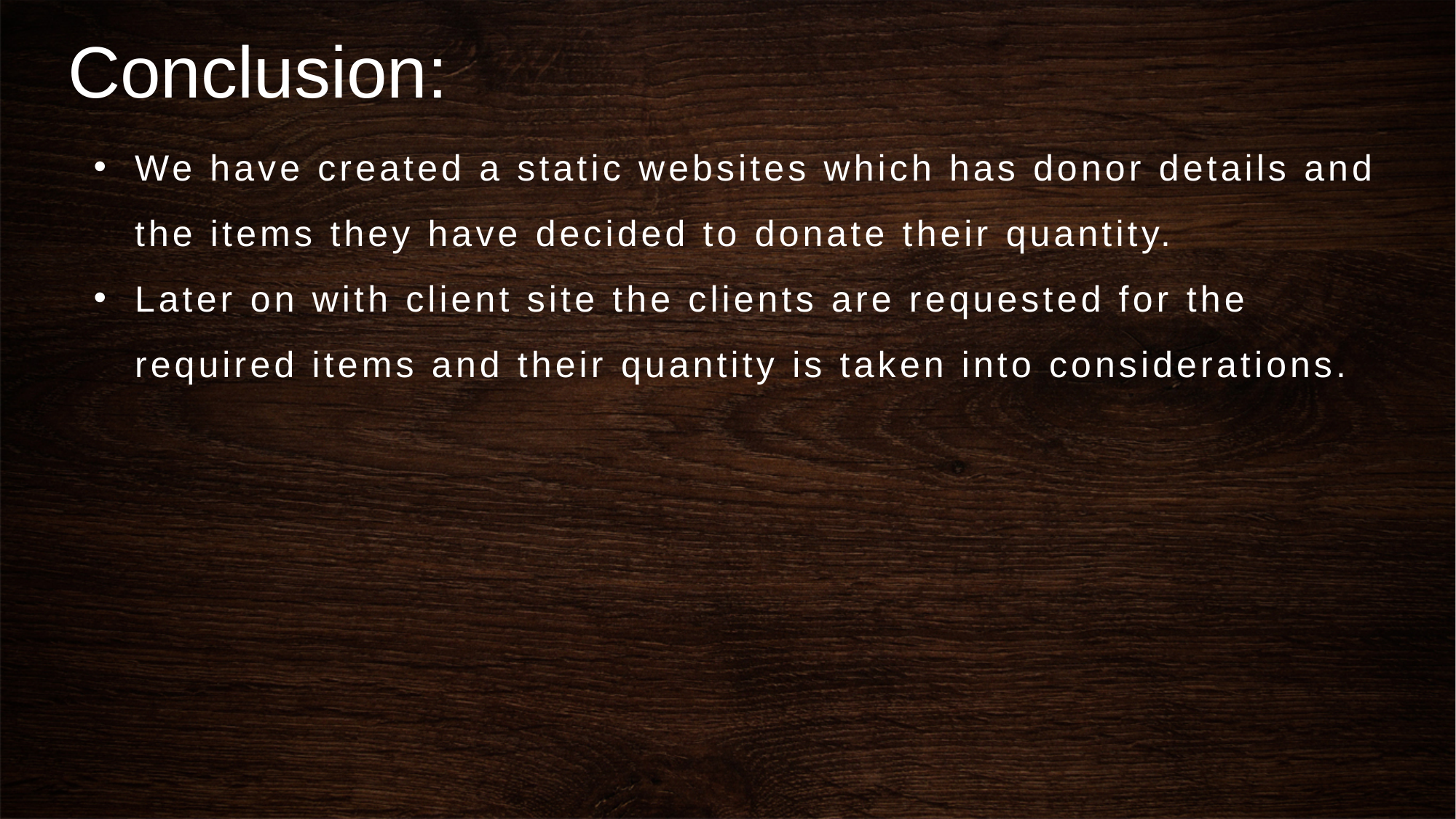

# Conclusion:
We have created a static websites which has donor details and the items they have decided to donate their quantity.
Later on with client site the clients are requested for the required items and their quantity is taken into considerations.